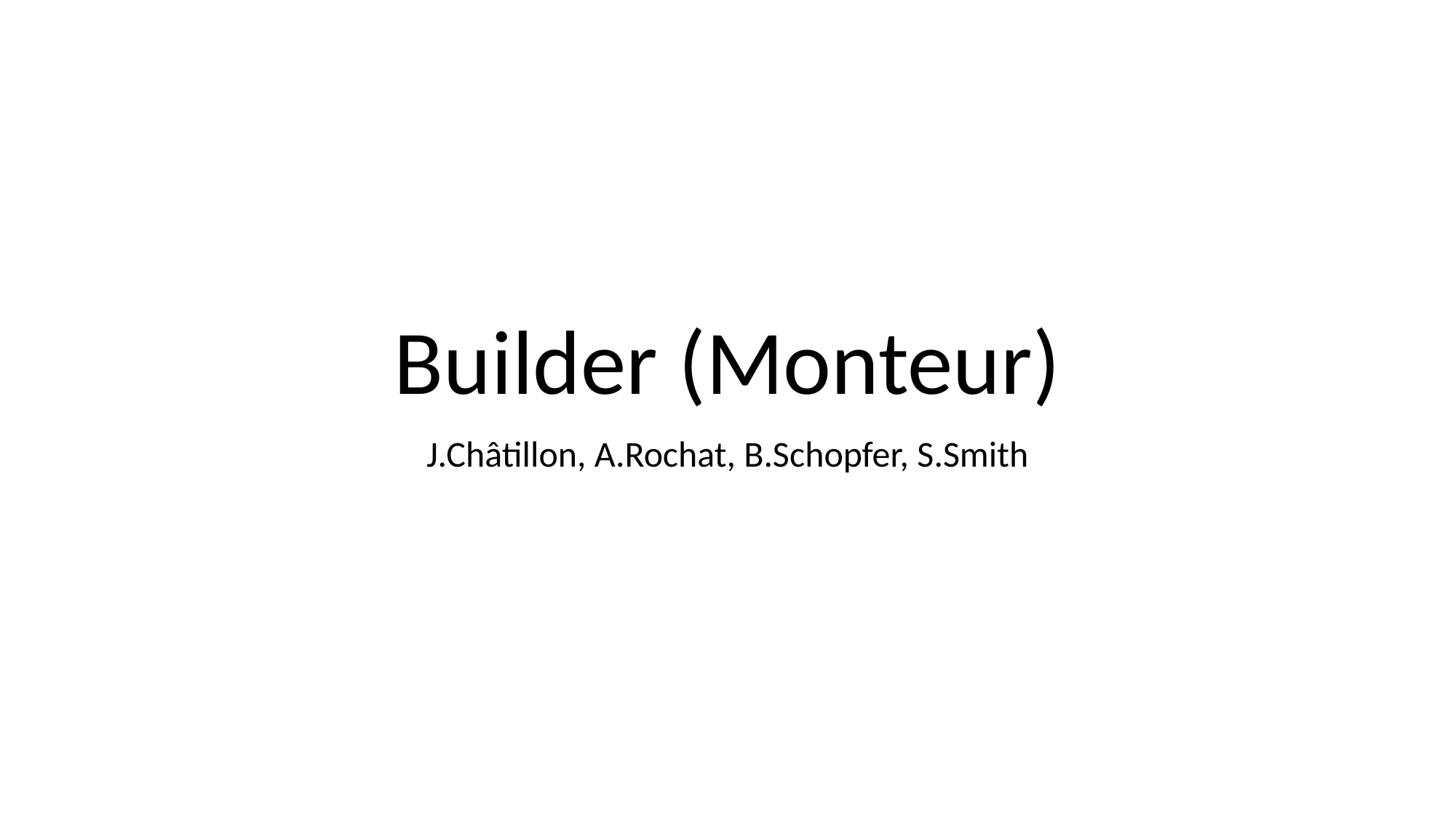

# Builder (Monteur)
J.Châtillon, A.Rochat, B.Schopfer, S.Smith